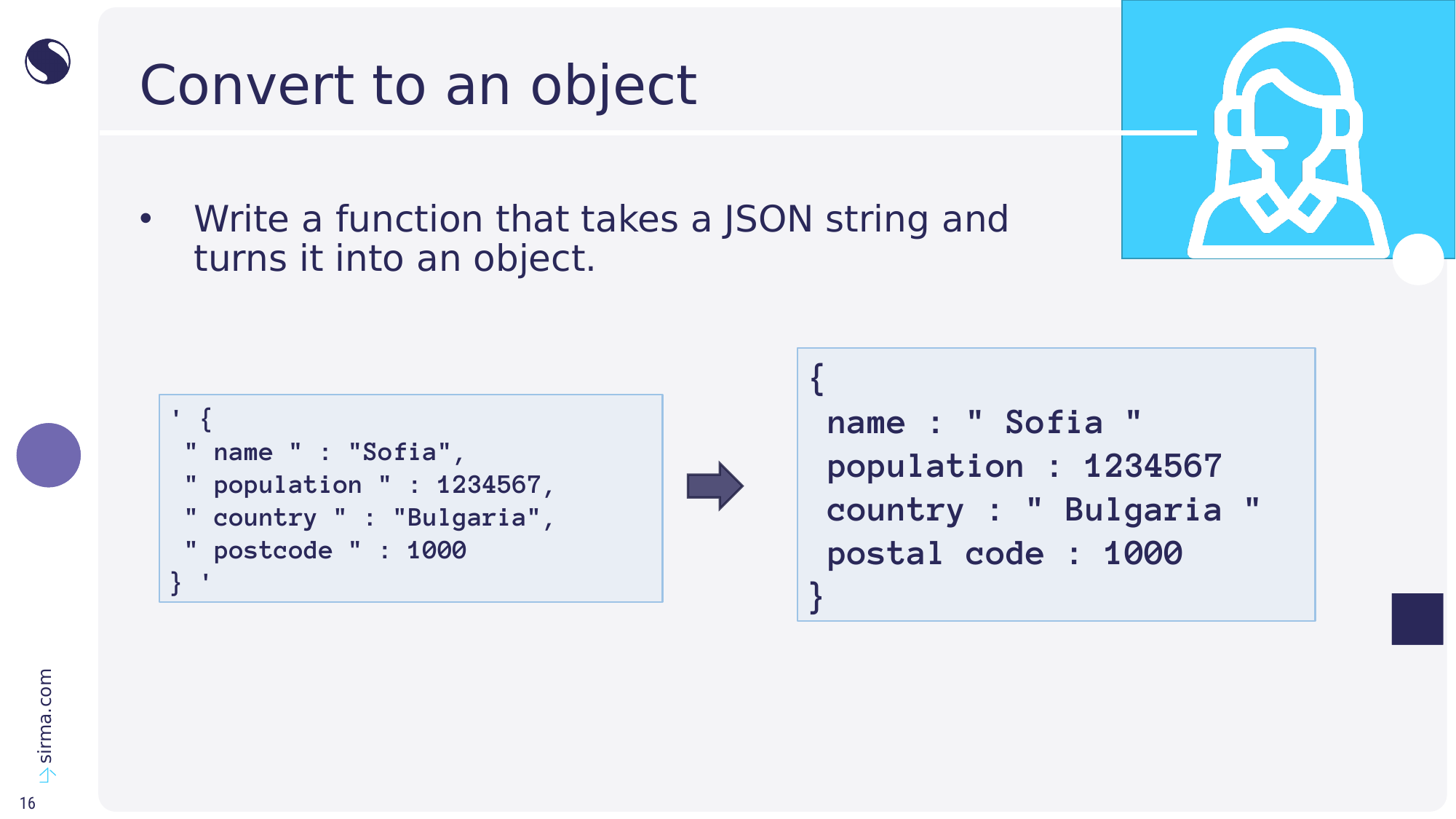

# Convert to an object
Write a function that takes a JSON string and
turns it into an object.
{
 name : " Sofia "
 population : 1234567
 country : " Bulgaria "
 postal code : 1000
}
' {
 " name " : "Sofia",
 " population " : 1234567,
 " country " : "Bulgaria",
 " postcode " : 1000
} '